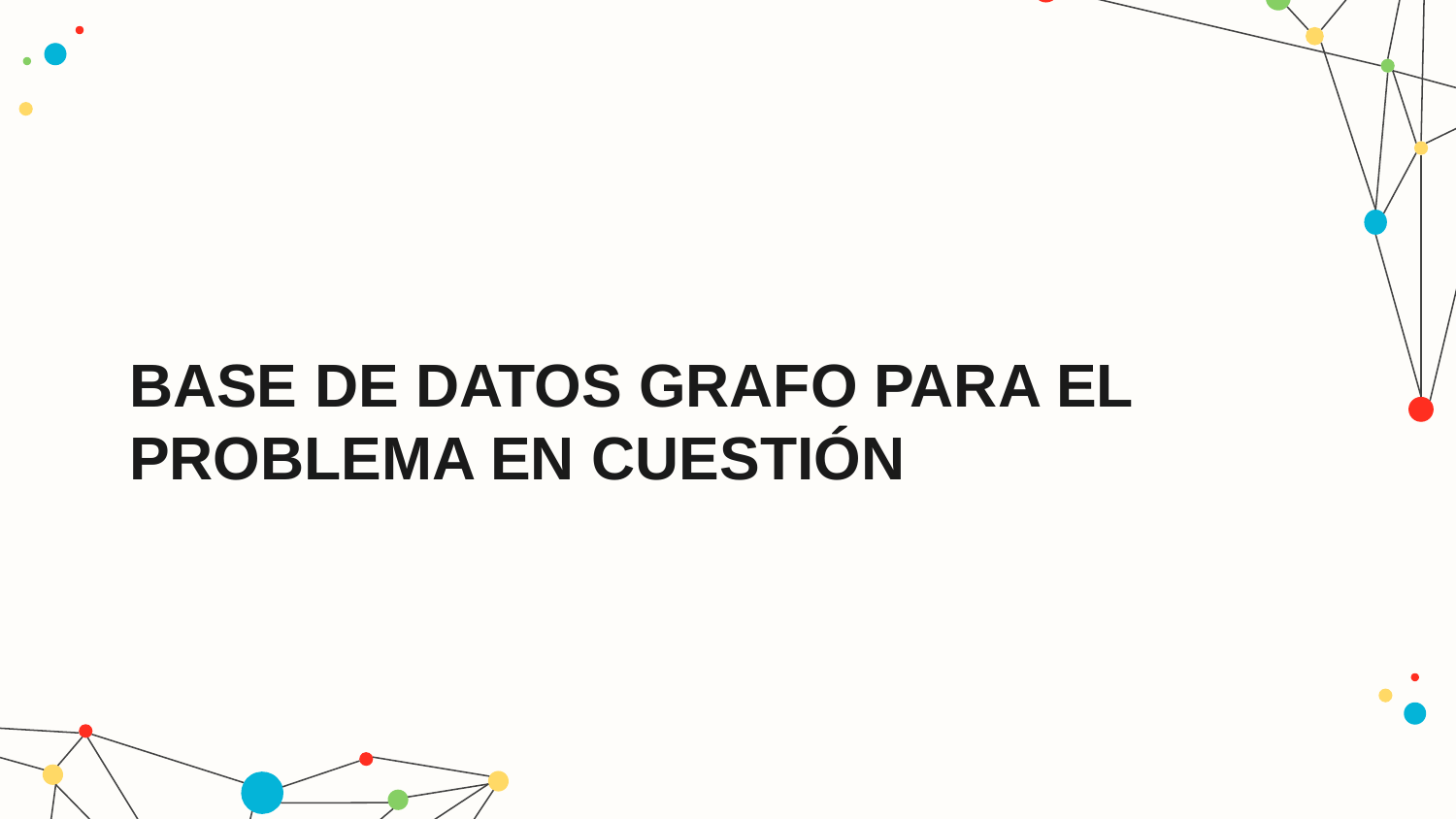

# BASE DE DATOS GRAFO PARA EL PROBLEMA EN CUESTIÓN